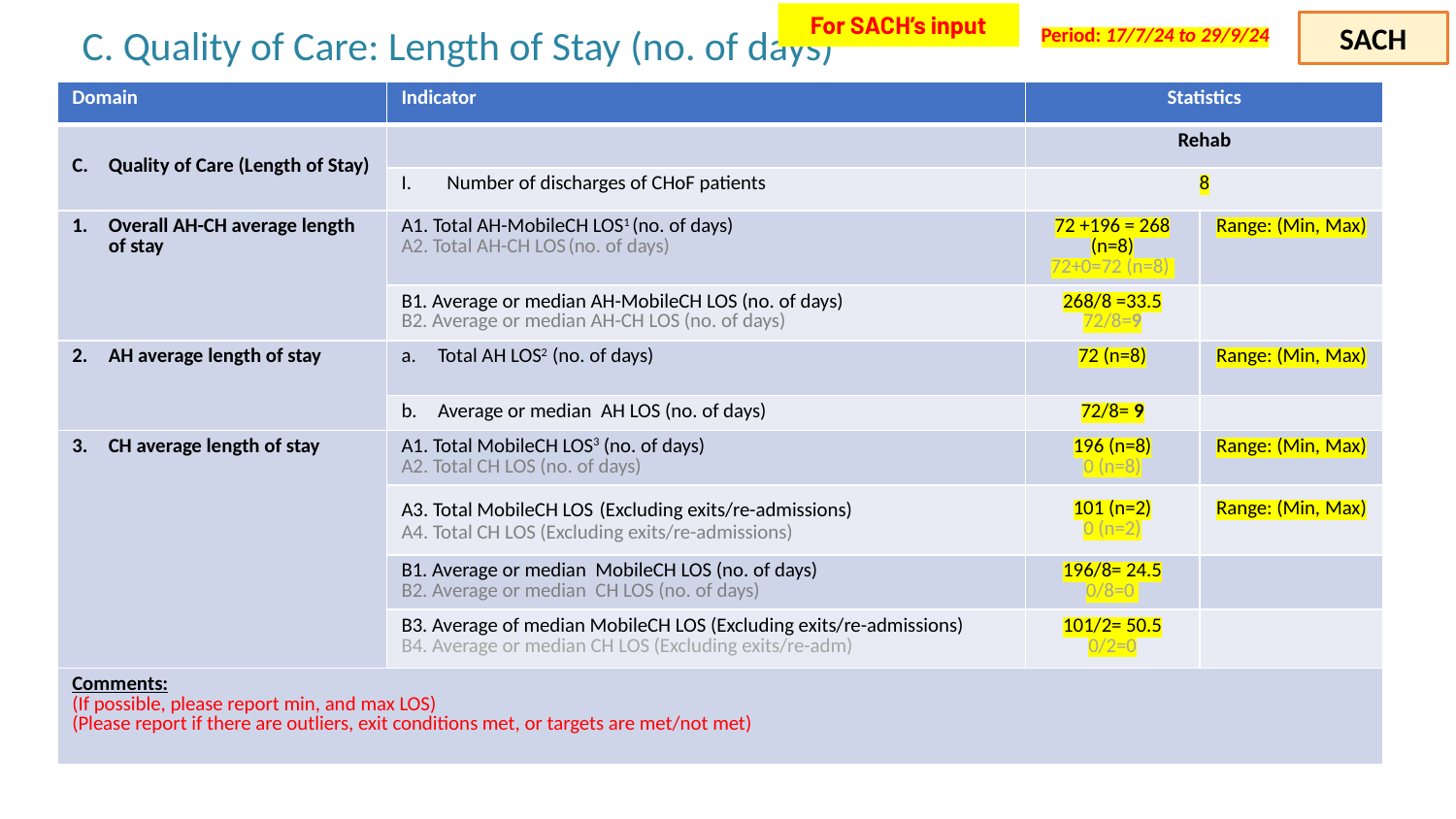

For SACH’s input
# C. Quality of Care: Length of Stay (no. of days)
SACH
Period: 17/7/24 to 29/9/24
| Domain | Indicator | Statistics |  |
| --- | --- | --- | --- |
| Quality of Care (Length of Stay) |  | Rehab |  |
|  | Number of discharges of CHoF patients | 8 |  |
| Overall AH-CH average length of stay | A1. Total AH-MobileCH LOS1 (no. of days) A2. Total AH-CH LOS (no. of days) | 72 +196 = 268 (n=8) 72+0=72 (n=8) | Range: (Min, Max) |
|  | B1. Average or median AH-MobileCH LOS (no. of days) B2. Average or median AH-CH LOS (no. of days) | 268/8 =33.5 72/8=9 |  |
| AH average length of stay | Total AH LOS2 (no. of days) | 72 (n=8) | Range: (Min, Max) |
|  | Average or median AH LOS (no. of days) | 72/8= 9 |  |
| CH average length of stay | A1. Total MobileCH LOS3 (no. of days) A2. Total CH LOS (no. of days) | 196 (n=8) 0 (n=8) | Range: (Min, Max) |
|  | A3. Total MobileCH LOS (Excluding exits/re-admissions) A4. Total CH LOS (Excluding exits/re-admissions) | 101 (n=2) 0 (n=2) | Range: (Min, Max) |
|  | B1. Average or median MobileCH LOS (no. of days) B2. Average or median CH LOS (no. of days) | 196/8= 24.5 0/8=0 |  |
|  | B3. Average of median MobileCH LOS (Excluding exits/re-admissions) B4. Average or median CH LOS (Excluding exits/re-adm) | 101/2= 50.5 0/2=0 |  |
| Comments: (If possible, please report min, and max LOS) (Please report if there are outliers, exit conditions met, or targets are met/not met) |  |  |  |
1 Sum of length of stay in acute hospital and MobileCH (alternative CH site); 2 Length of stay from admission into acute hospital to discharge from acute hospital to MobileCH (AH component); 3 Length of stay from admission into MobileCH to discharge